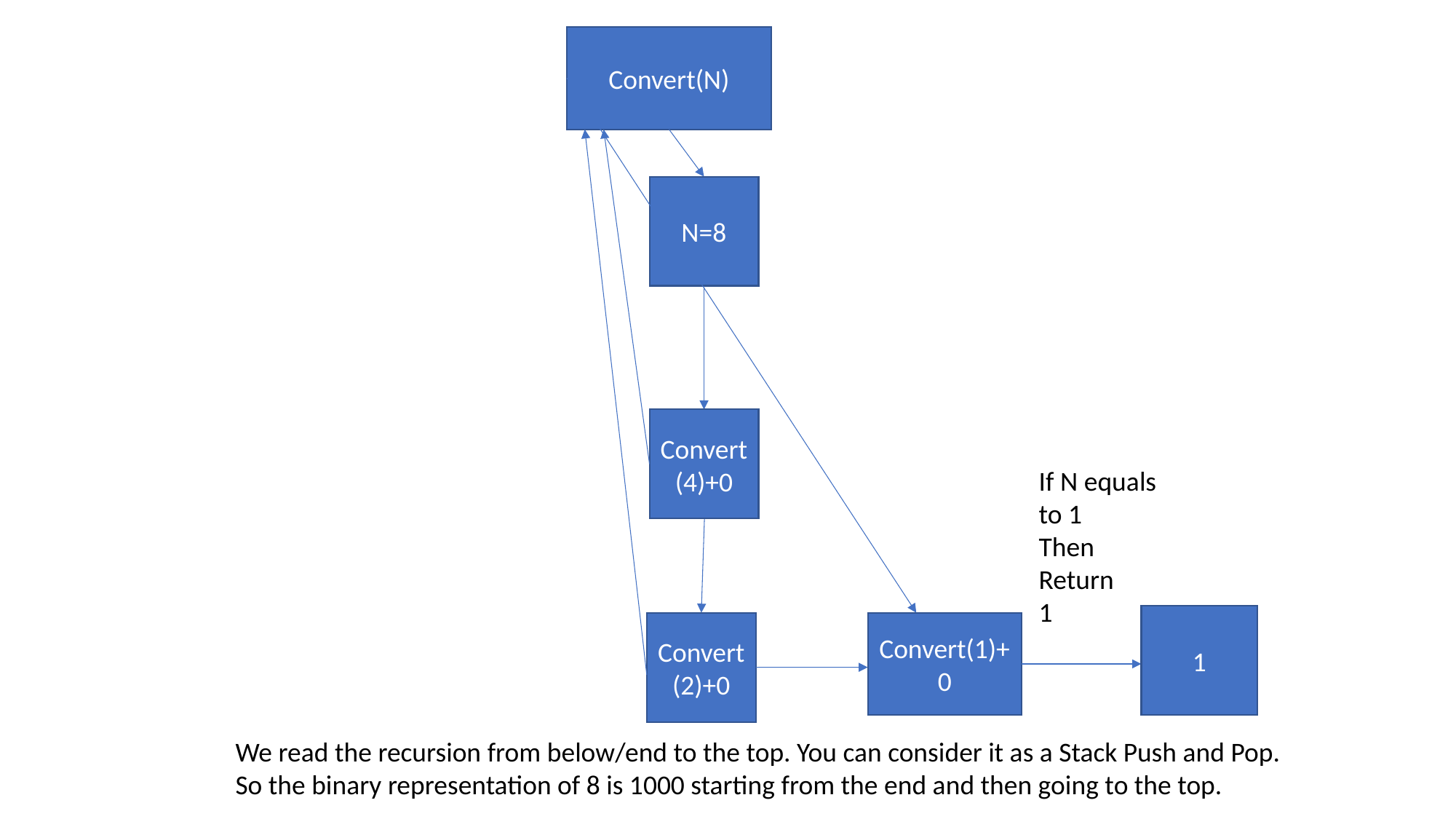

Convert(N)
N=8
Convert(4)+0
If N equals to 1
Then
Return
1
1
Convert(2)+0
Convert(1)+0
We read the recursion from below/end to the top. You can consider it as a Stack Push and Pop.
So the binary representation of 8 is 1000 starting from the end and then going to the top.